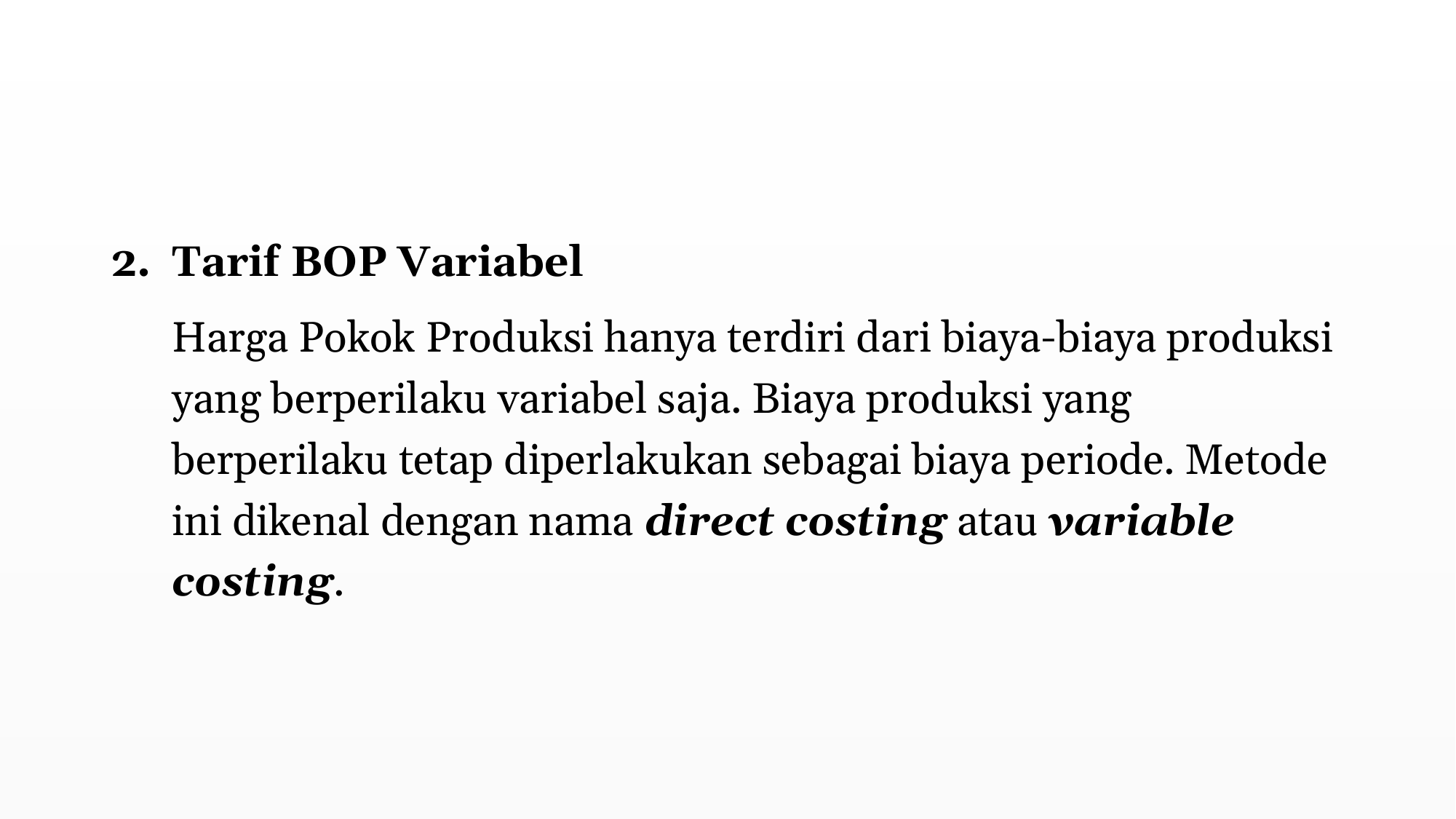

#
Tarif BOP Variabel
Harga Pokok Produksi hanya terdiri dari biaya-biaya produksi yang berperilaku variabel saja. Biaya produksi yang berperilaku tetap diperlakukan sebagai biaya periode. Metode ini dikenal dengan nama direct costing atau variable costing.